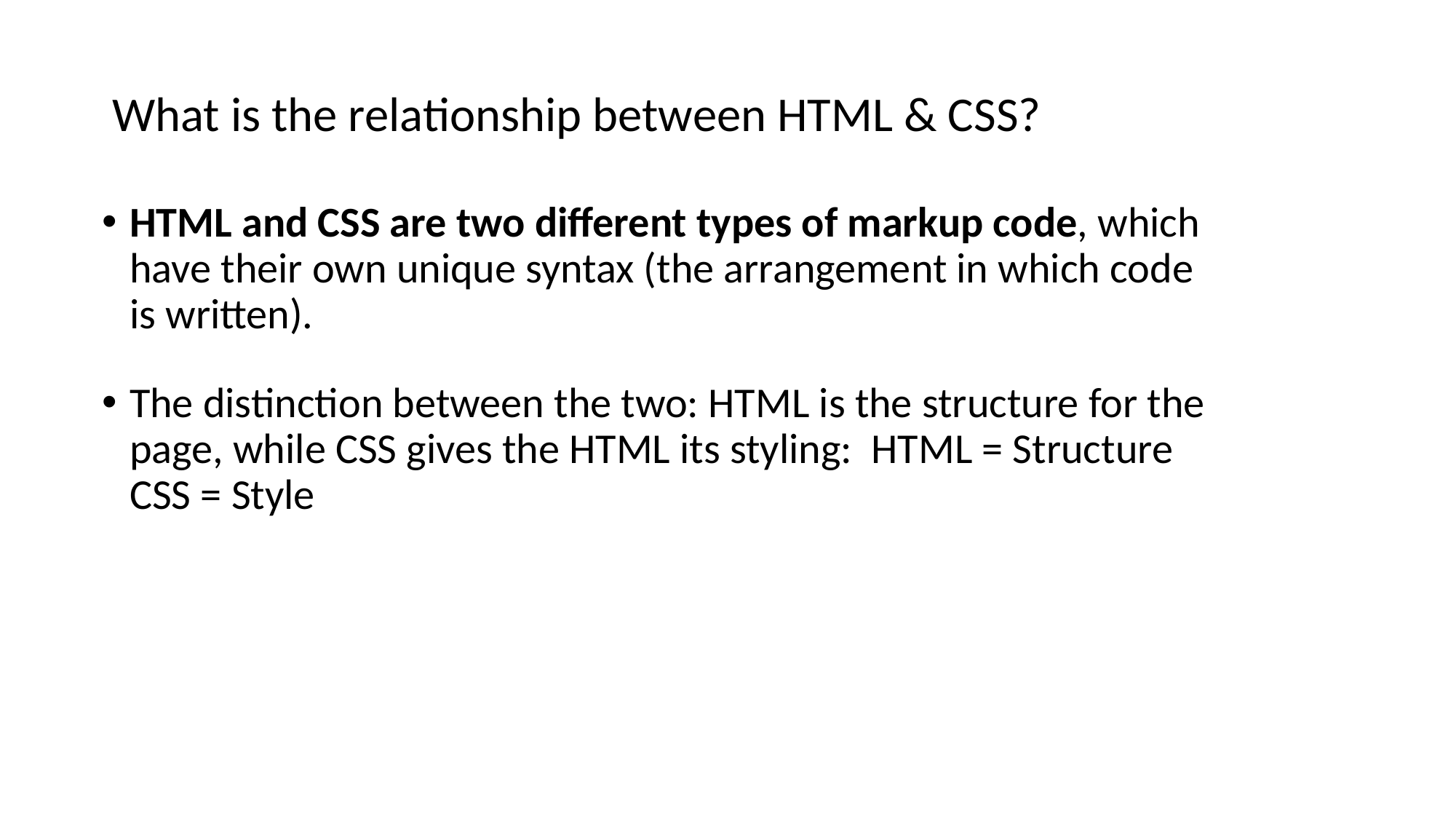

# What is the relationship between HTML & CSS?
HTML and CSS are two different types of markup code, which have their own unique syntax (the arrangement in which code is written).

The distinction between the two: HTML is the structure for the page, while CSS gives the HTML its styling:  HTML = Structure    CSS = Style